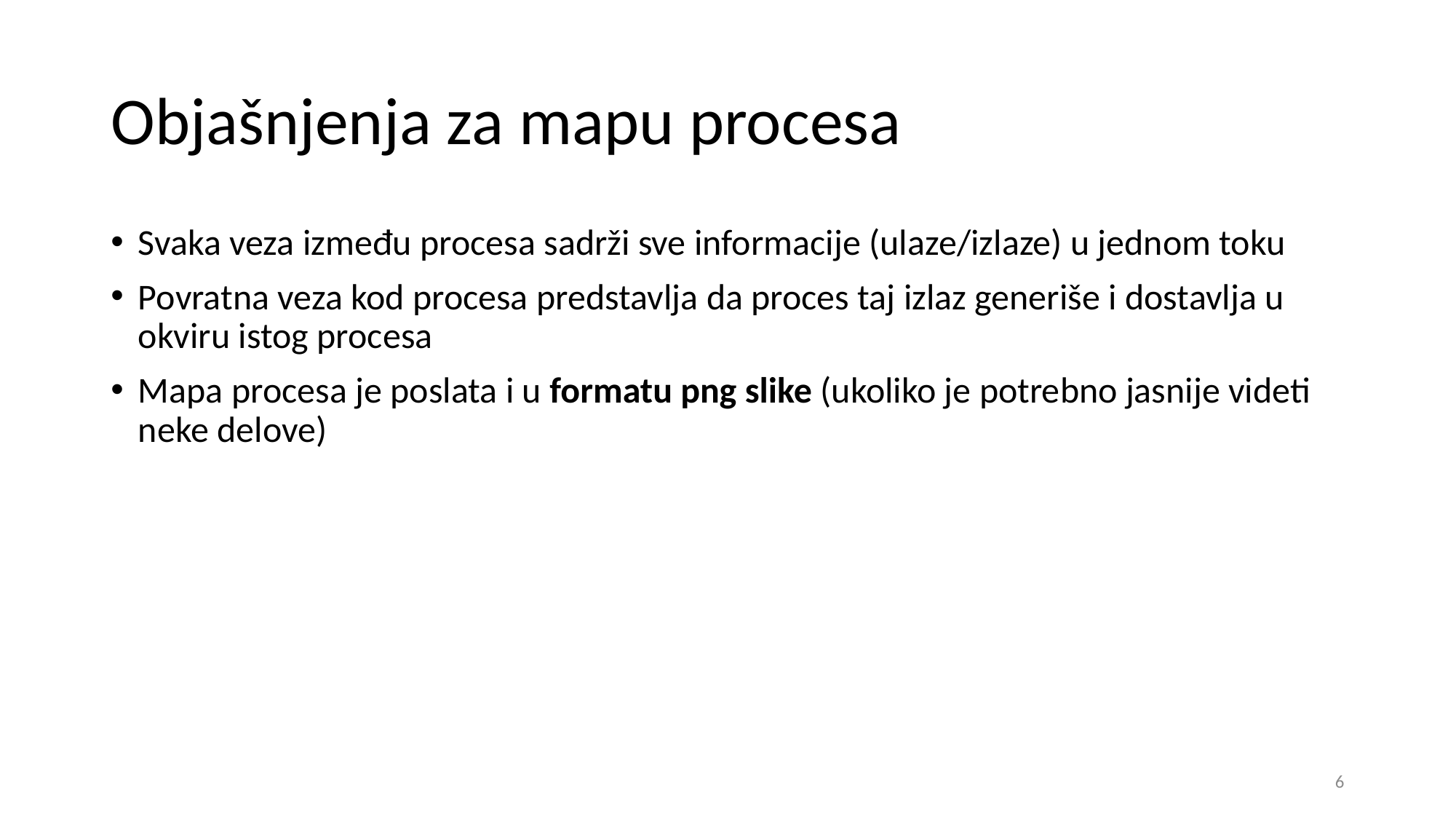

# Objašnjenja za mapu procesa
Svaka veza između procesa sadrži sve informacije (ulaze/izlaze) u jednom toku
Povratna veza kod procesa predstavlja da proces taj izlaz generiše i dostavlja u okviru istog procesa
Mapa procesa je poslata i u formatu png slike (ukoliko je potrebno jasnije videti neke delove)

6